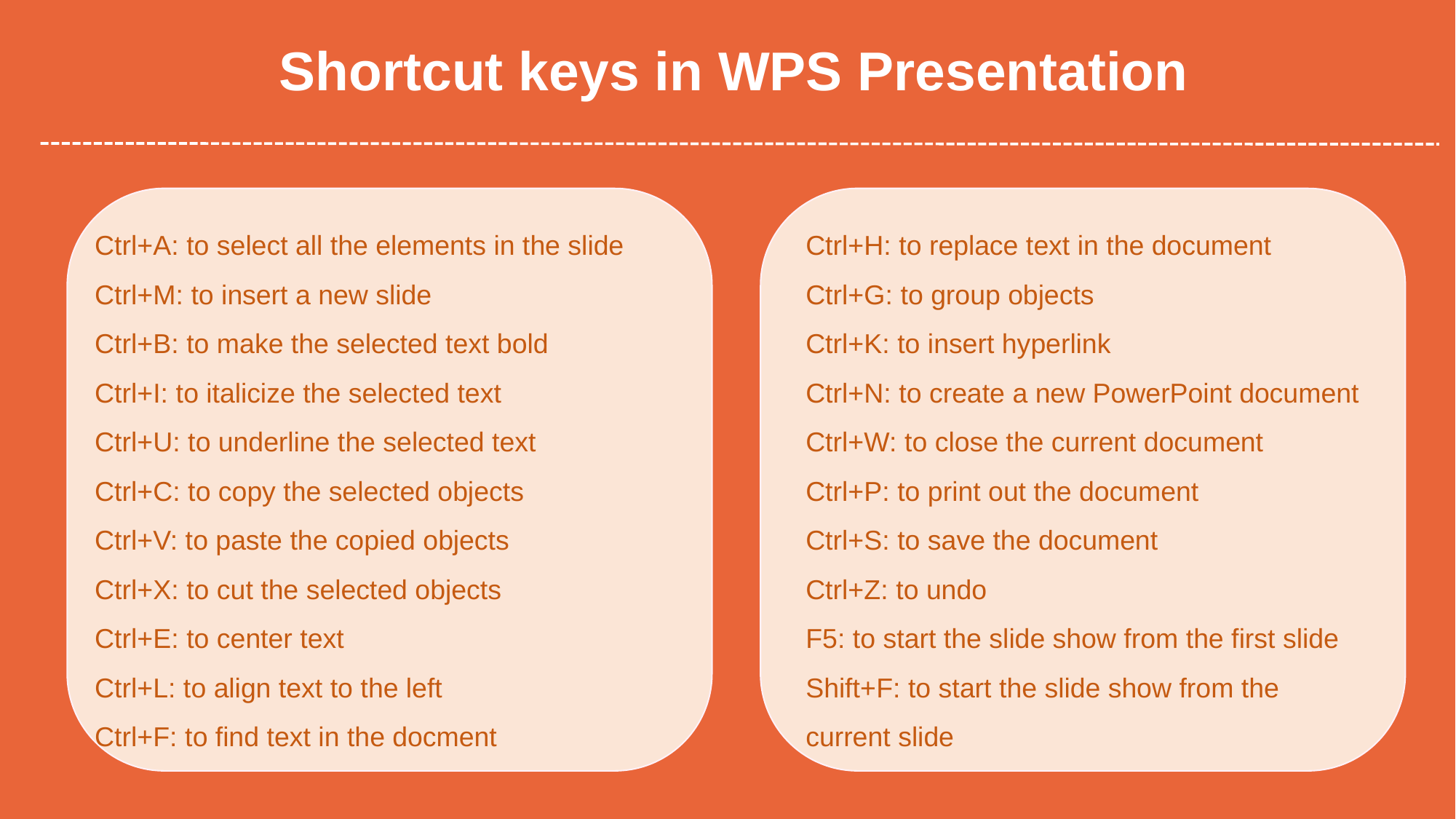

Shortcut keys in WPS Presentation

Ctrl+H: to replace text in the document
Ctrl+G: to group objects
Ctrl+K: to insert hyperlink
Ctrl+N: to create a new PowerPoint document
Ctrl+W: to close the current document
Ctrl+P: to print out the document
Ctrl+S: to save the document
Ctrl+Z: to undo
F5: to start the slide show from the first slide
Shift+F: to start the slide show from the current slide
Ctrl+A: to select all the elements in the slide
Ctrl+M: to insert a new slide
Ctrl+B: to make the selected text bold
Ctrl+I: to italicize the selected text
Ctrl+U: to underline the selected text
Ctrl+C: to copy the selected objects
Ctrl+V: to paste the copied objects
Ctrl+X: to cut the selected objects
Ctrl+E: to center text
Ctrl+L: to align text to the left
Ctrl+F: to find text in the docment